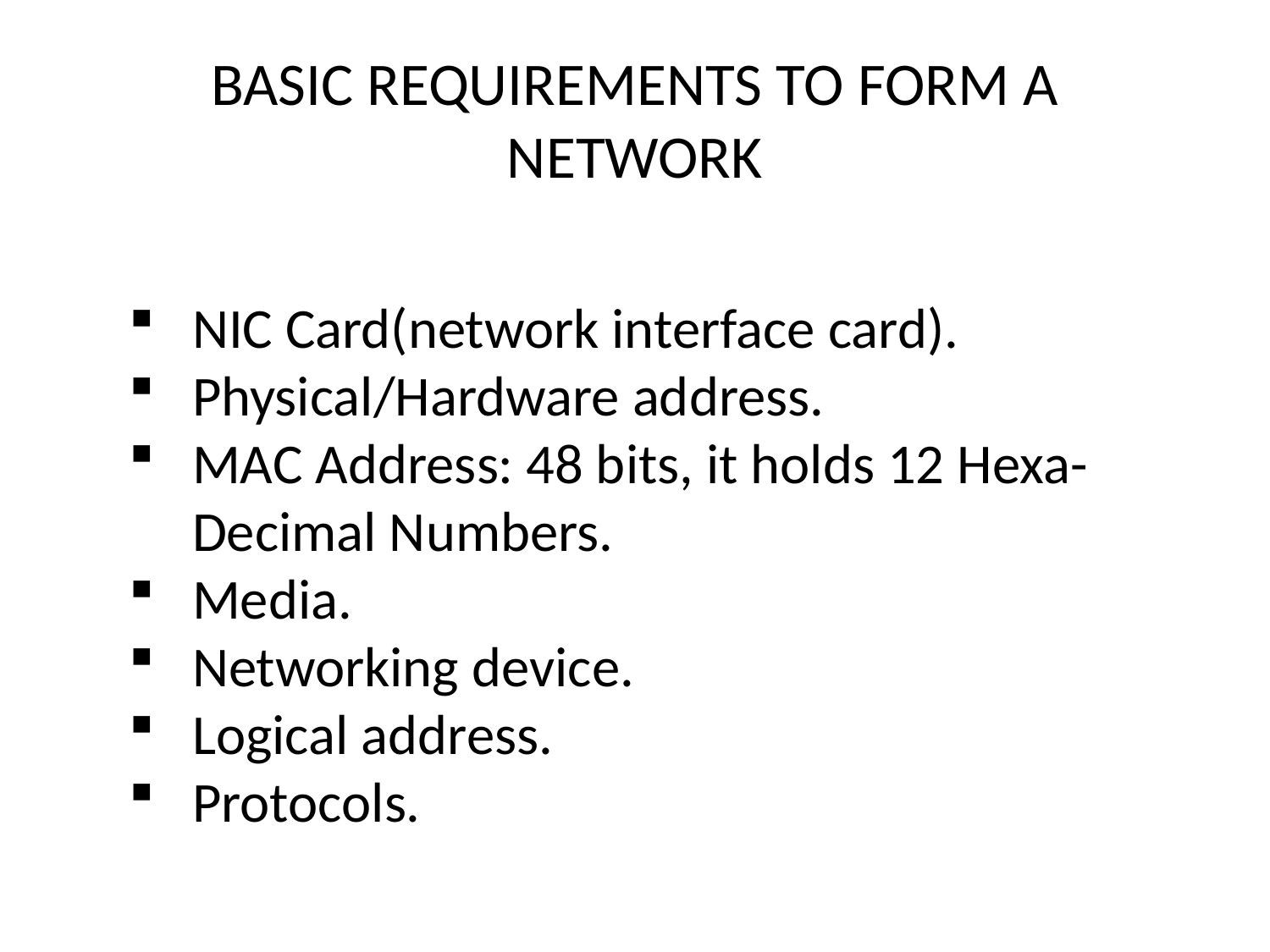

# BASIC REQUIREMENTS TO FORM A NETWORK
NIC Card(network interface card).
Physical/Hardware address.
MAC Address: 48 bits, it holds 12 Hexa-Decimal Numbers.
Media.
Networking device.
Logical address.
Protocols.